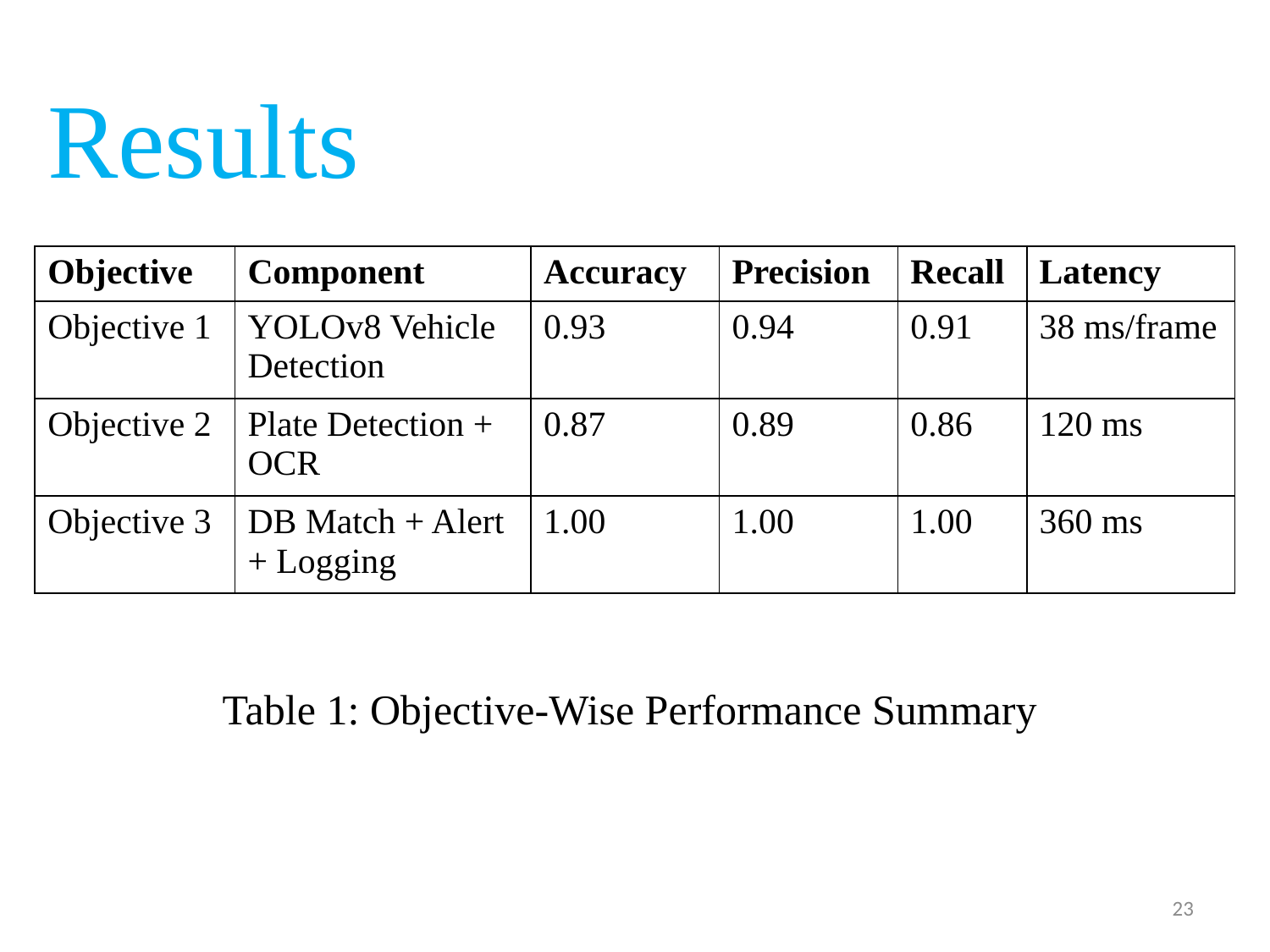

Results
| Objective | Component | Accuracy | Precision | Recall | Latency |
| --- | --- | --- | --- | --- | --- |
| Objective 1 | YOLOv8 Vehicle Detection | 0.93 | 0.94 | 0.91 | 38 ms/frame |
| Objective 2 | Plate Detection + OCR | 0.87 | 0.89 | 0.86 | 120 ms |
| Objective 3 | DB Match + Alert + Logging | 1.00 | 1.00 | 1.00 | 360 ms |
Table 1: Objective-Wise Performance Summary
23